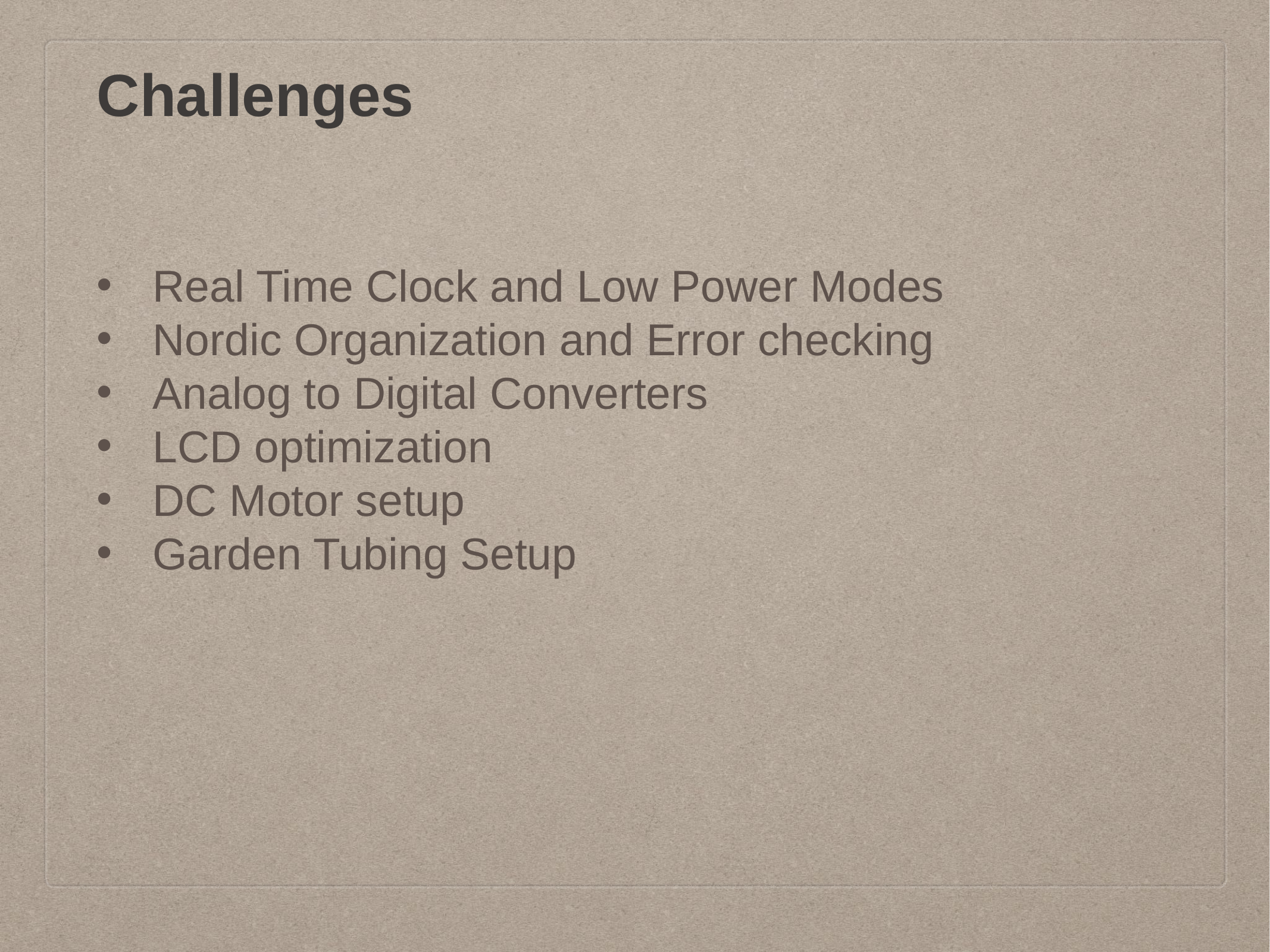

# Challenges
Real Time Clock and Low Power Modes
Nordic Organization and Error checking
Analog to Digital Converters
LCD optimization
DC Motor setup
Garden Tubing Setup